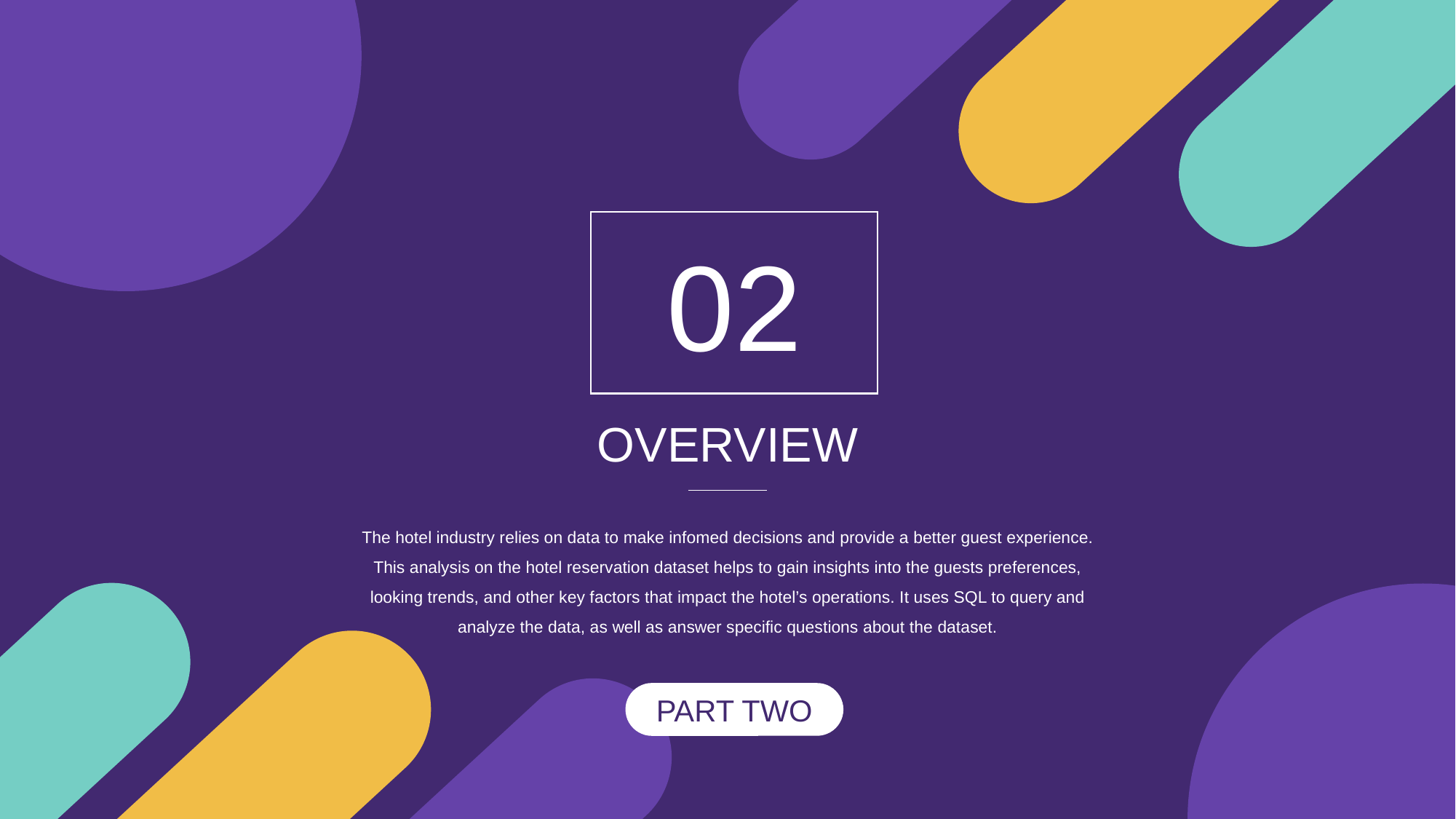

02
OVERVIEW
The hotel industry relies on data to make infomed decisions and provide a better guest experience. This analysis on the hotel reservation dataset helps to gain insights into the guests preferences, looking trends, and other key factors that impact the hotel’s operations. It uses SQL to query and analyze the data, as well as answer specific questions about the dataset.

PART TWO